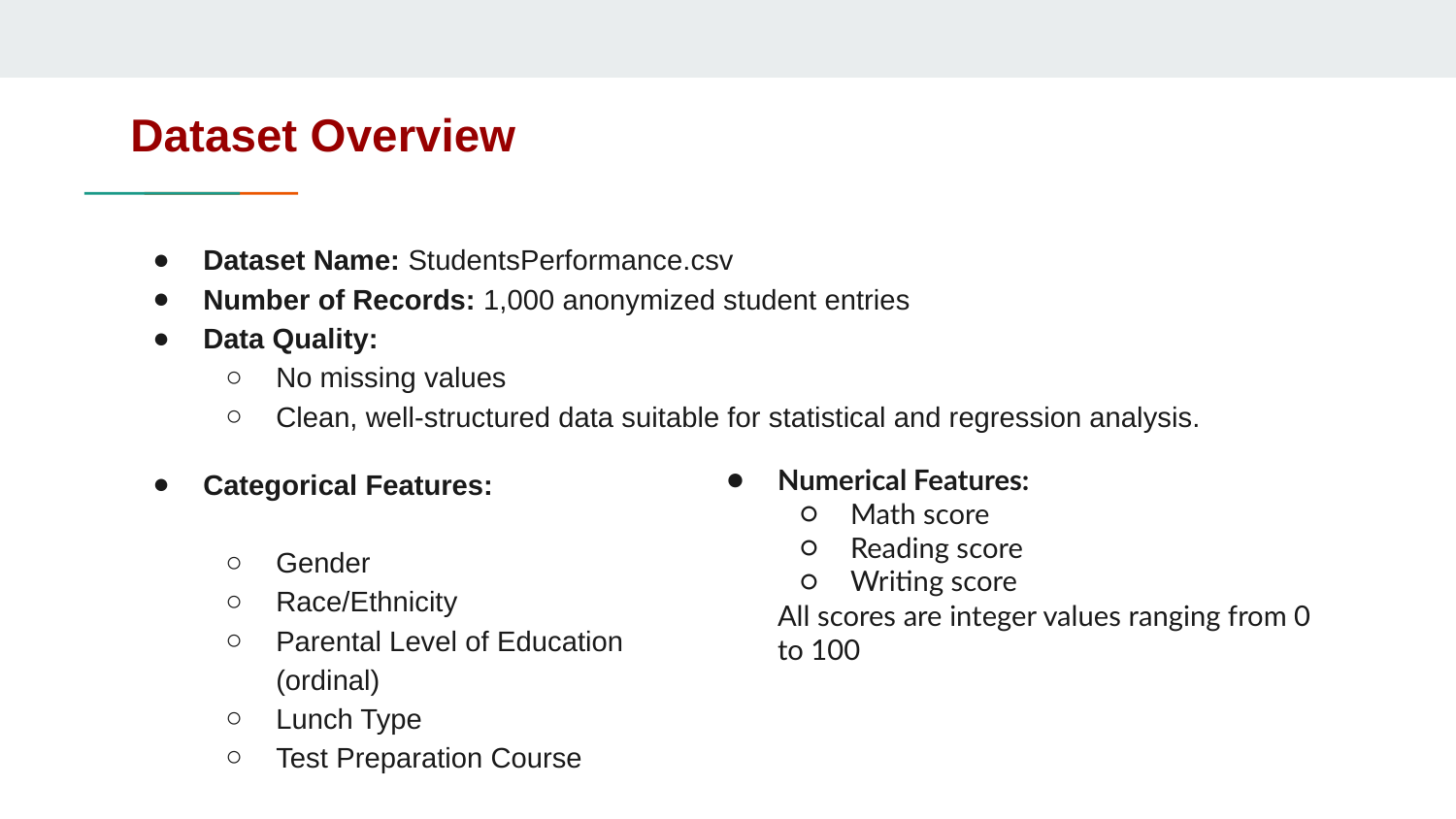

# Dataset Overview
Dataset Name: StudentsPerformance.csv
Number of Records: 1,000 anonymized student entries
Data Quality:
No missing values
Clean, well-structured data suitable for statistical and regression analysis.
Categorical Features:
Gender
Race/Ethnicity
Parental Level of Education (ordinal)
Lunch Type
Test Preparation Course
Numerical Features:
Math score
Reading score
Writing score
All scores are integer values ranging from 0 to 100